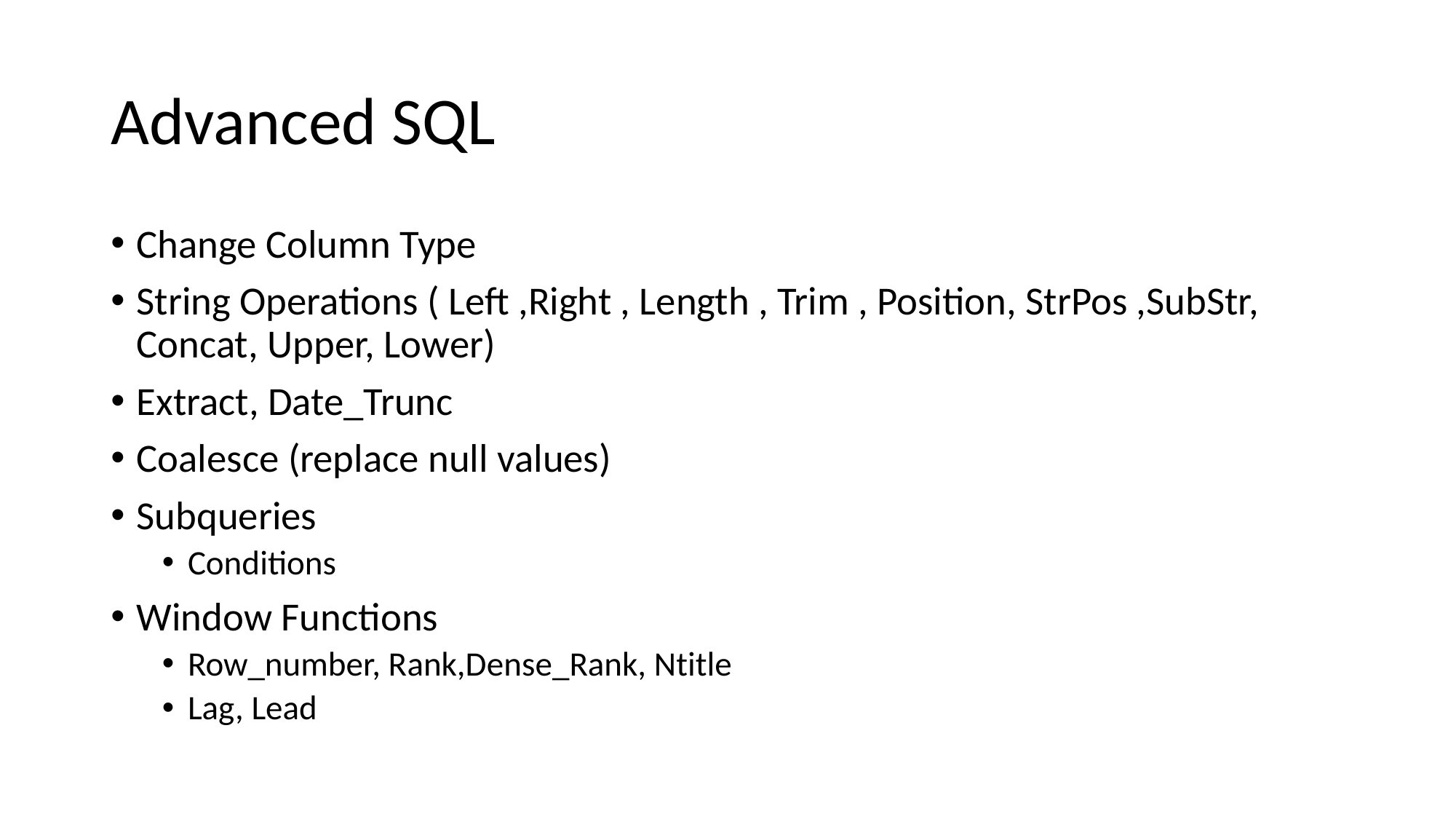

# Advanced SQL
Change Column Type
String Operations ( Left ,Right , Length , Trim , Position, StrPos ,SubStr, Concat, Upper, Lower)
Extract, Date_Trunc
Coalesce (replace null values)
Subqueries
Conditions
Window Functions
Row_number, Rank,Dense_Rank, Ntitle
Lag, Lead